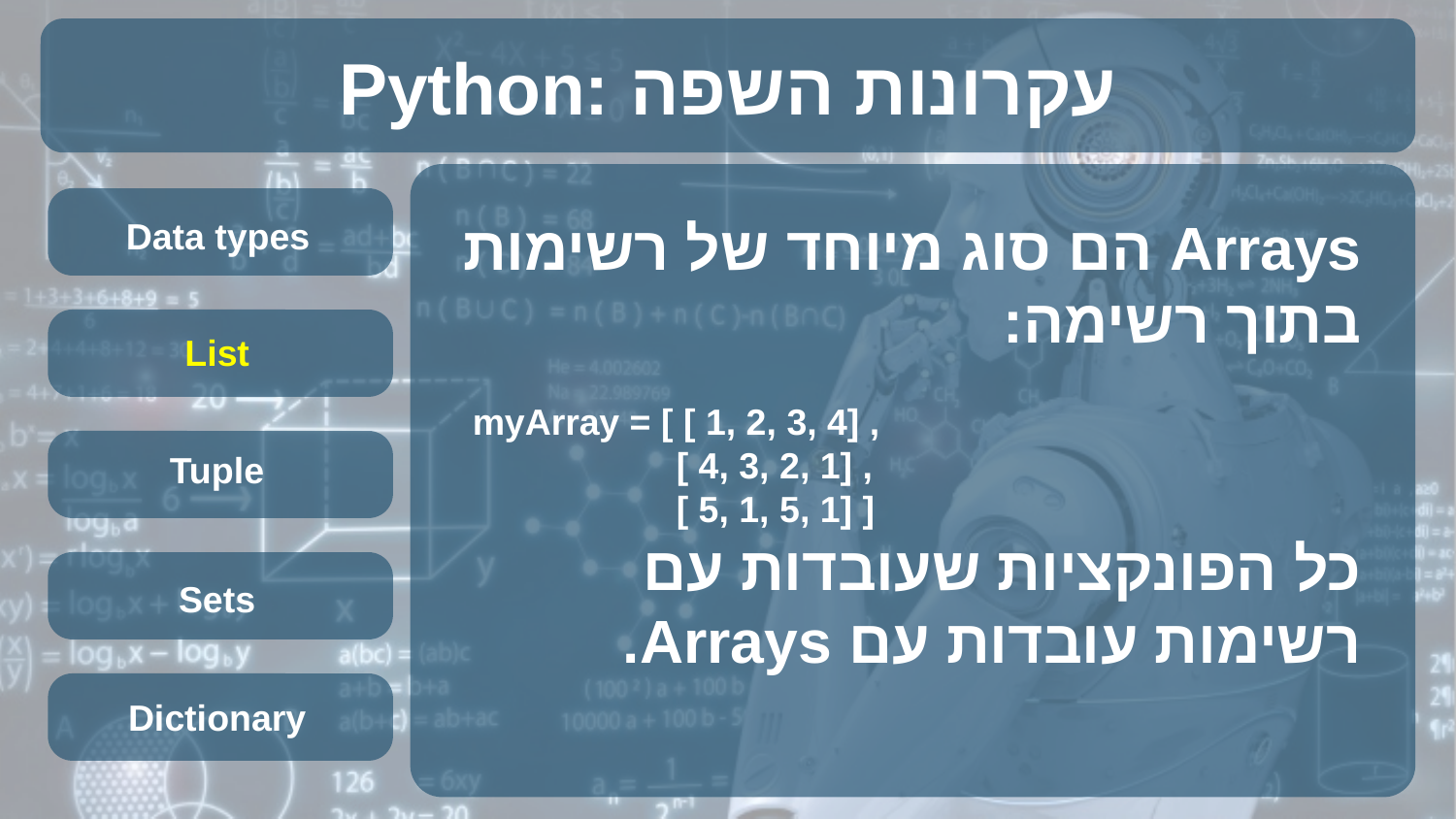

# Python: עקרונות השפה
Data types
Arrays הם סוג מיוחד של רשימות בתוך רשימה:

 myArray = [ [ 1, 2, 3, 4] ,
                     [ 4, 3, 2, 1] ,
                     [ 5, 1, 5, 1] ]
כל הפונקציות שעובדות עם רשימות עובדות עם Arrays.
List
Tuple
Sets
Dictionary